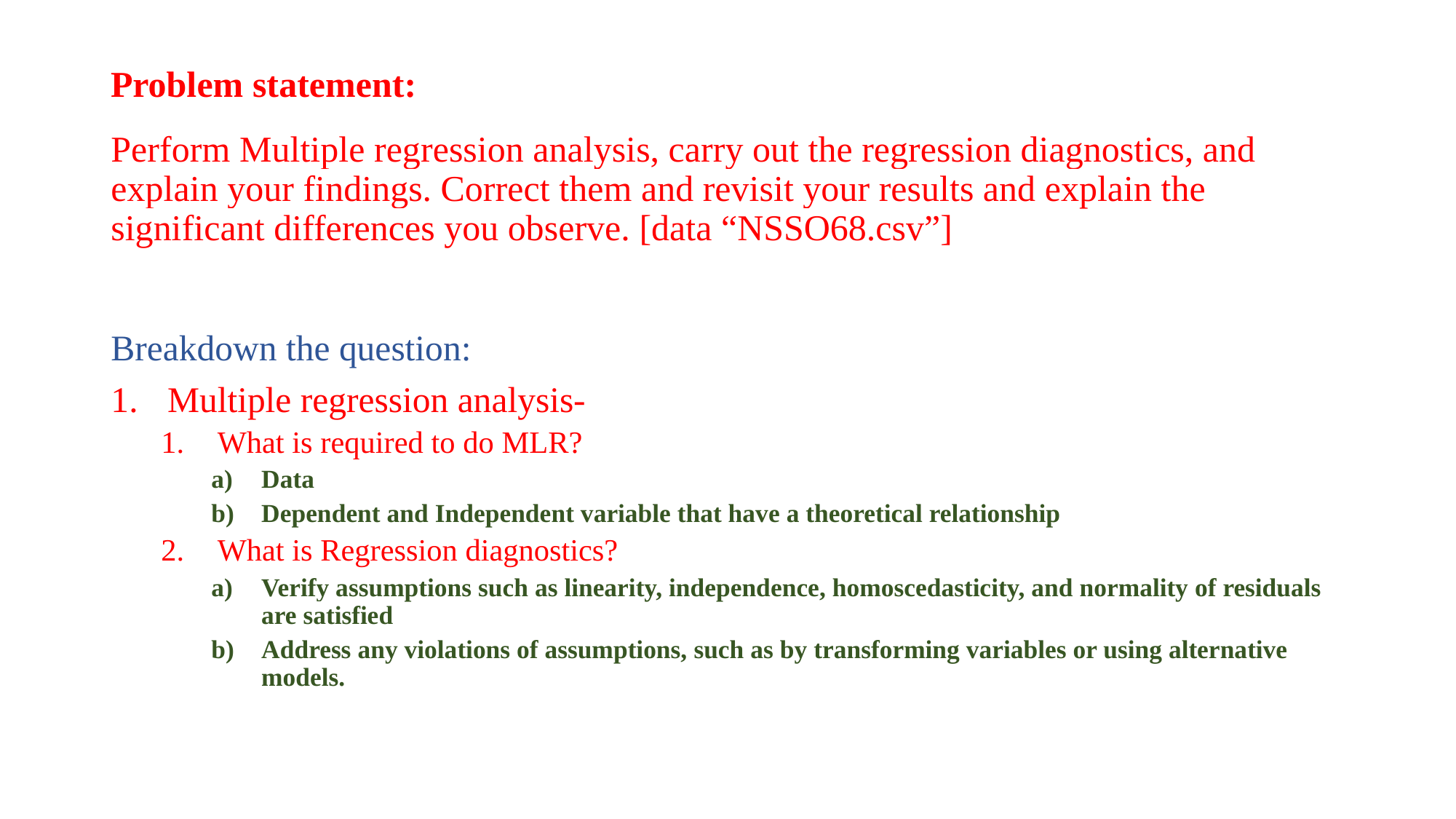

Problem statement:
# Perform Multiple regression analysis, carry out the regression diagnostics, and explain your findings. Correct them and revisit your results and explain the significant differences you observe. [data “NSSO68.csv”]
Breakdown the question:
Multiple regression analysis-
What is required to do MLR?
Data
Dependent and Independent variable that have a theoretical relationship
What is Regression diagnostics?
Verify assumptions such as linearity, independence, homoscedasticity, and normality of residuals are satisfied
Address any violations of assumptions, such as by transforming variables or using alternative models.